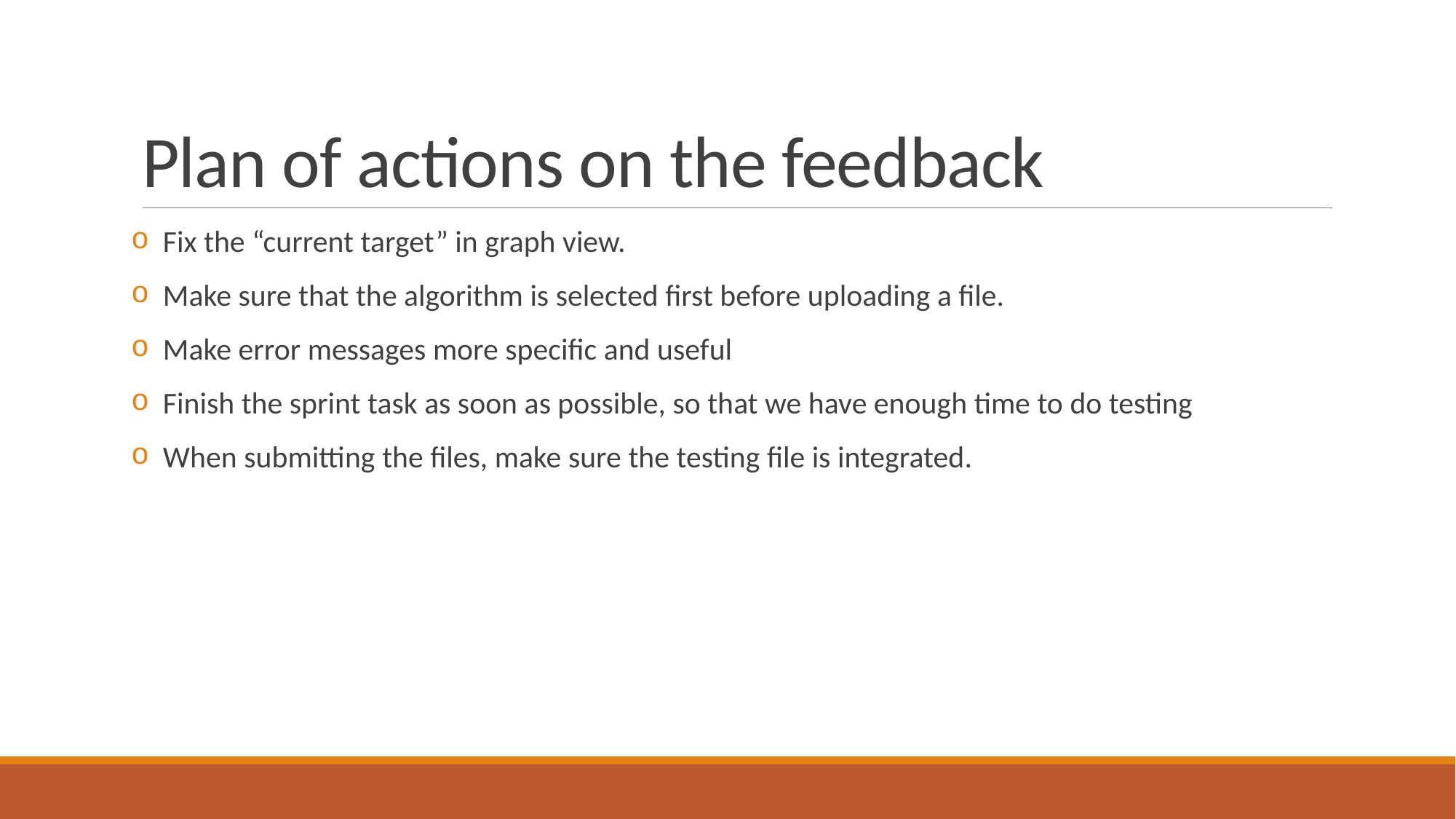

# Plan of actions on the feedback
  Fix the “current target” in graph view.
  Make sure that the algorithm is selected first before uploading a file.
  Make error messages more specific and useful
  Finish the sprint task as soon as possible, so that we have enough time to do testing
  When submitting the files, make sure the testing file is integrated.